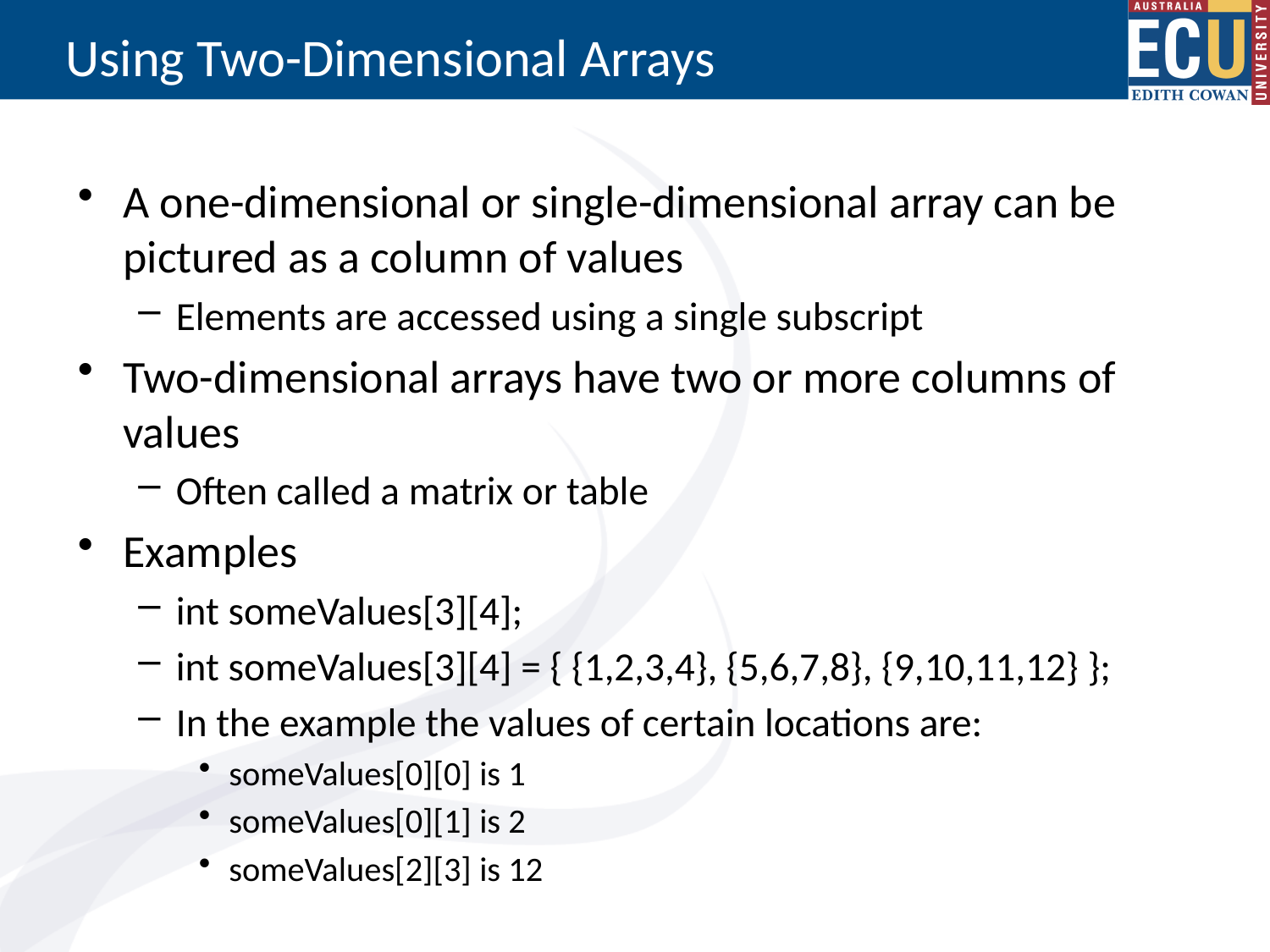

# Using Two-Dimensional Arrays
A one-dimensional or single-dimensional array can be pictured as a column of values
Elements are accessed using a single subscript
Two-dimensional arrays have two or more columns of values
Often called a matrix or table
Examples
int someValues[3][4];
int someValues[3][4] = { {1,2,3,4}, {5,6,7,8}, {9,10,11,12} };
In the example the values of certain locations are:
someValues[0][0] is 1
someValues[0][1] is 2
someValues[2][3] is 12